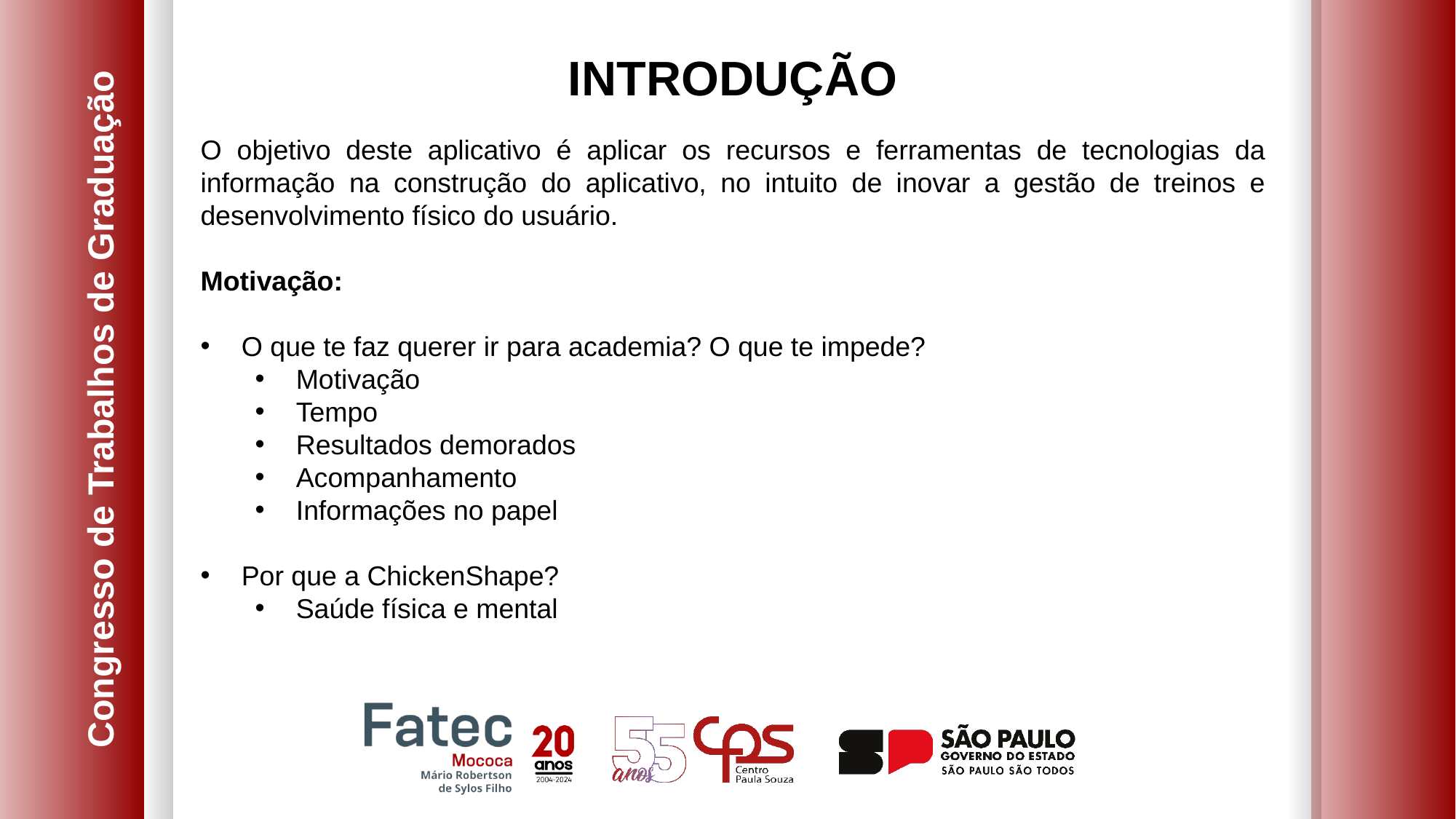

INTRODUÇÃO
O objetivo deste aplicativo é aplicar os recursos e ferramentas de tecnologias da informação na construção do aplicativo, no intuito de inovar a gestão de treinos e desenvolvimento físico do usuário.

Motivação:

O que te faz querer ir para academia? O que te impede?
Motivação
Tempo
Resultados demorados
Acompanhamento
Informações no papel

Por que a ChickenShape?
Saúde física e mental